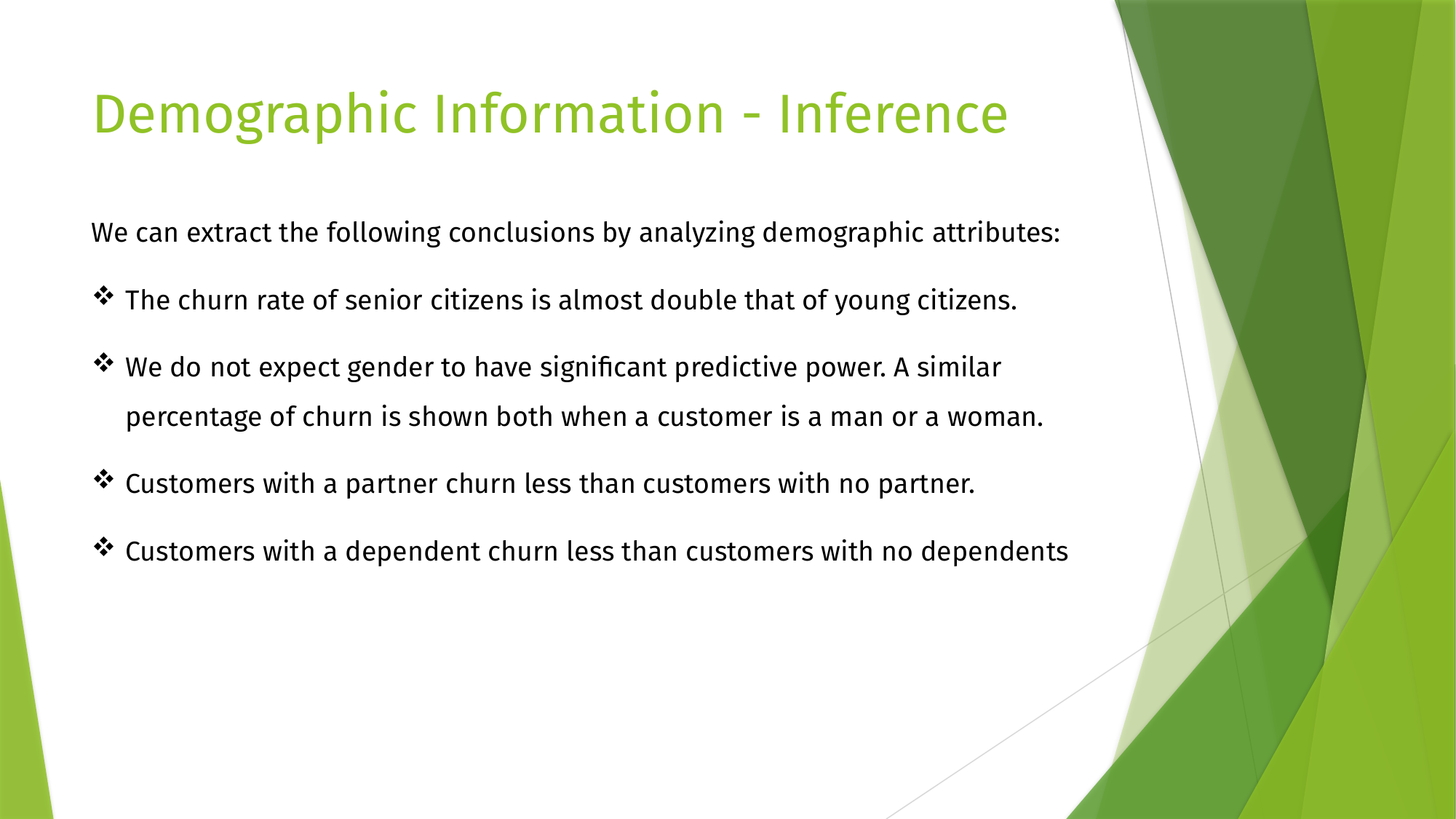

# Demographic Information - Inference
We can extract the following conclusions by analyzing demographic attributes:
The churn rate of senior citizens is almost double that of young citizens.
We do not expect gender to have significant predictive power. A similar percentage of churn is shown both when a customer is a man or a woman.
Customers with a partner churn less than customers with no partner.
Customers with a dependent churn less than customers with no dependents